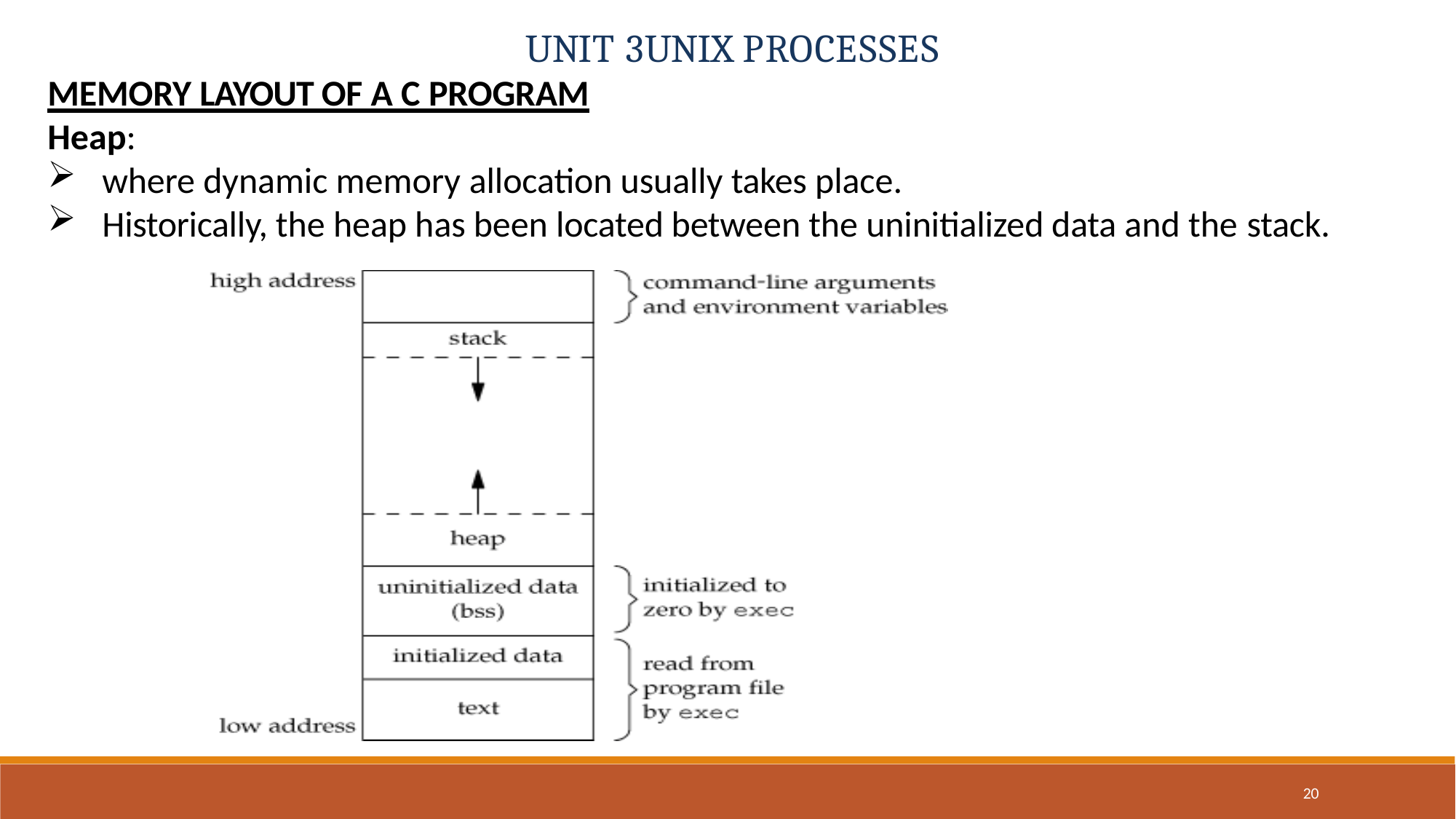

# UNIT 3UNIX PROCESSES
MEMORY LAYOUT OF A C PROGRAM
Heap:
where dynamic memory allocation usually takes place.
Historically, the heap has been located between the uninitialized data and the stack.

20